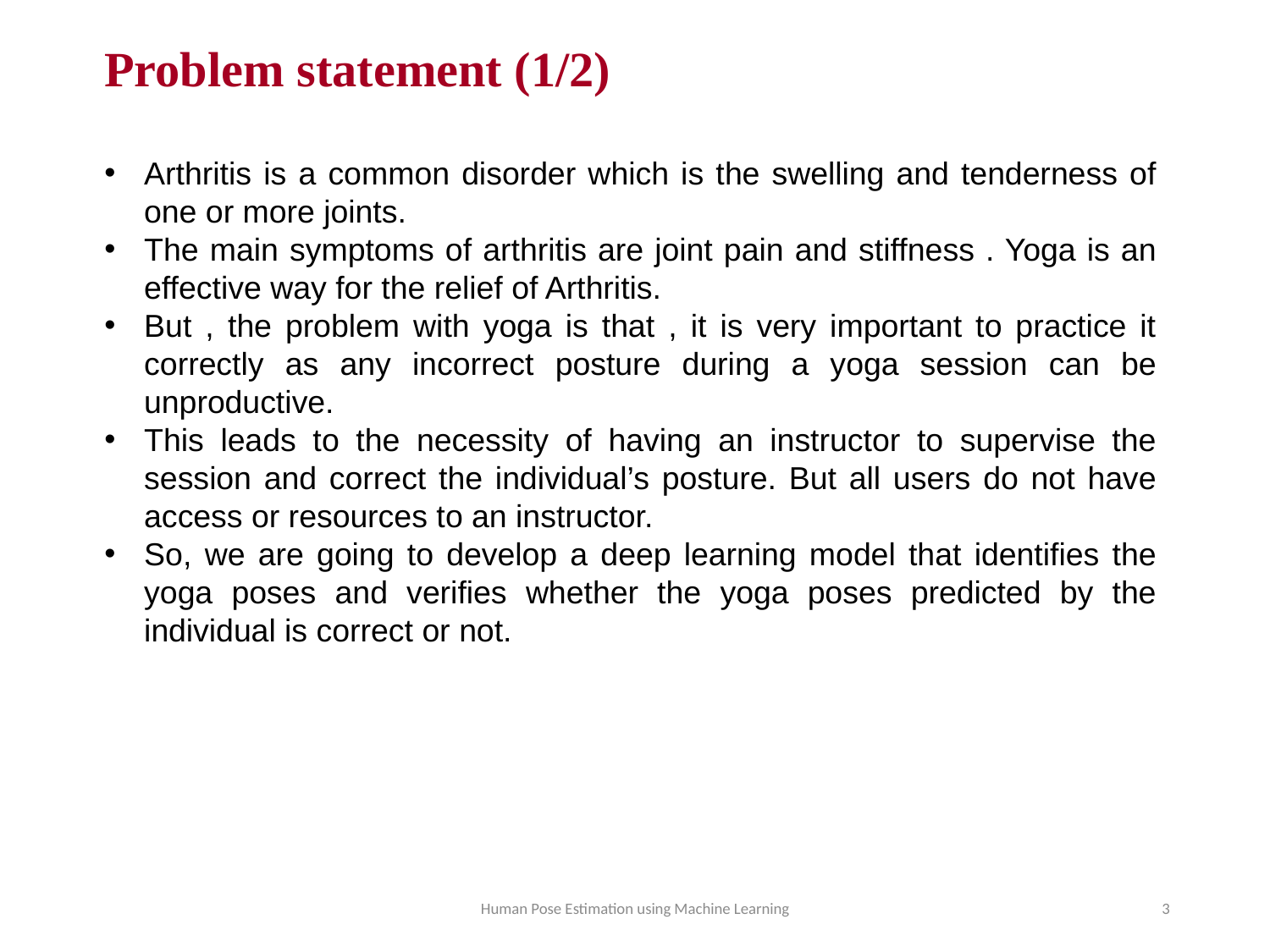

# Problem statement (1/2)
Arthritis is a common disorder which is the swelling and tenderness of one or more joints.
The main symptoms of arthritis are joint pain and stiffness . Yoga is an effective way for the relief of Arthritis.
But , the problem with yoga is that , it is very important to practice it correctly as any incorrect posture during a yoga session can be unproductive.
This leads to the necessity of having an instructor to supervise the session and correct the individual’s posture. But all users do not have access or resources to an instructor.
So, we are going to develop a deep learning model that identifies the yoga poses and verifies whether the yoga poses predicted by the individual is correct or not.

Human Pose Estimation using Machine Learning
3